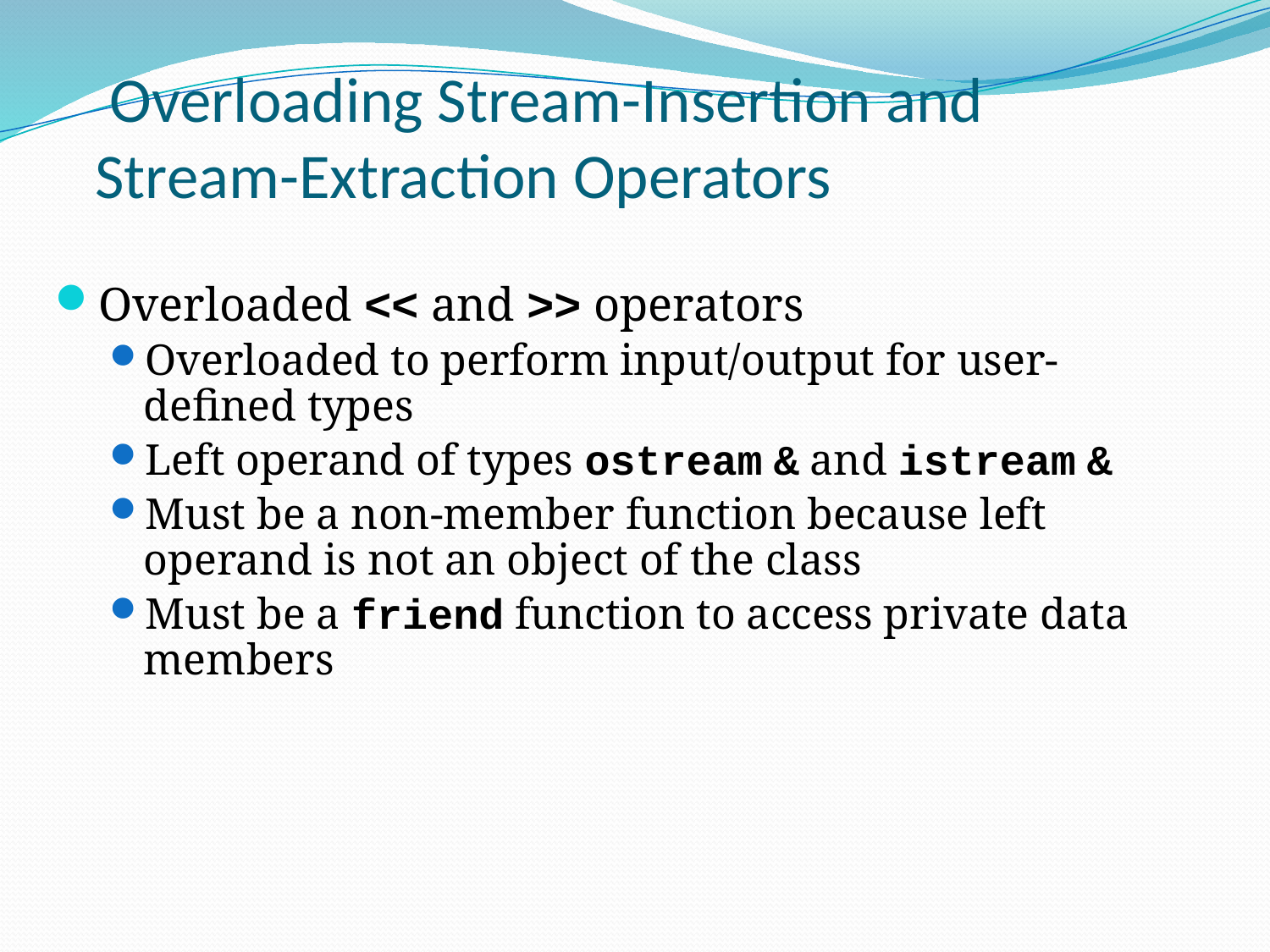

# Overloading Stream-Insertion and Stream-Extraction Operators
Overloaded << and >> operators
Overloaded to perform input/output for user-defined types
Left operand of types ostream & and istream &
Must be a non-member function because left operand is not an object of the class
Must be a friend function to access private data members